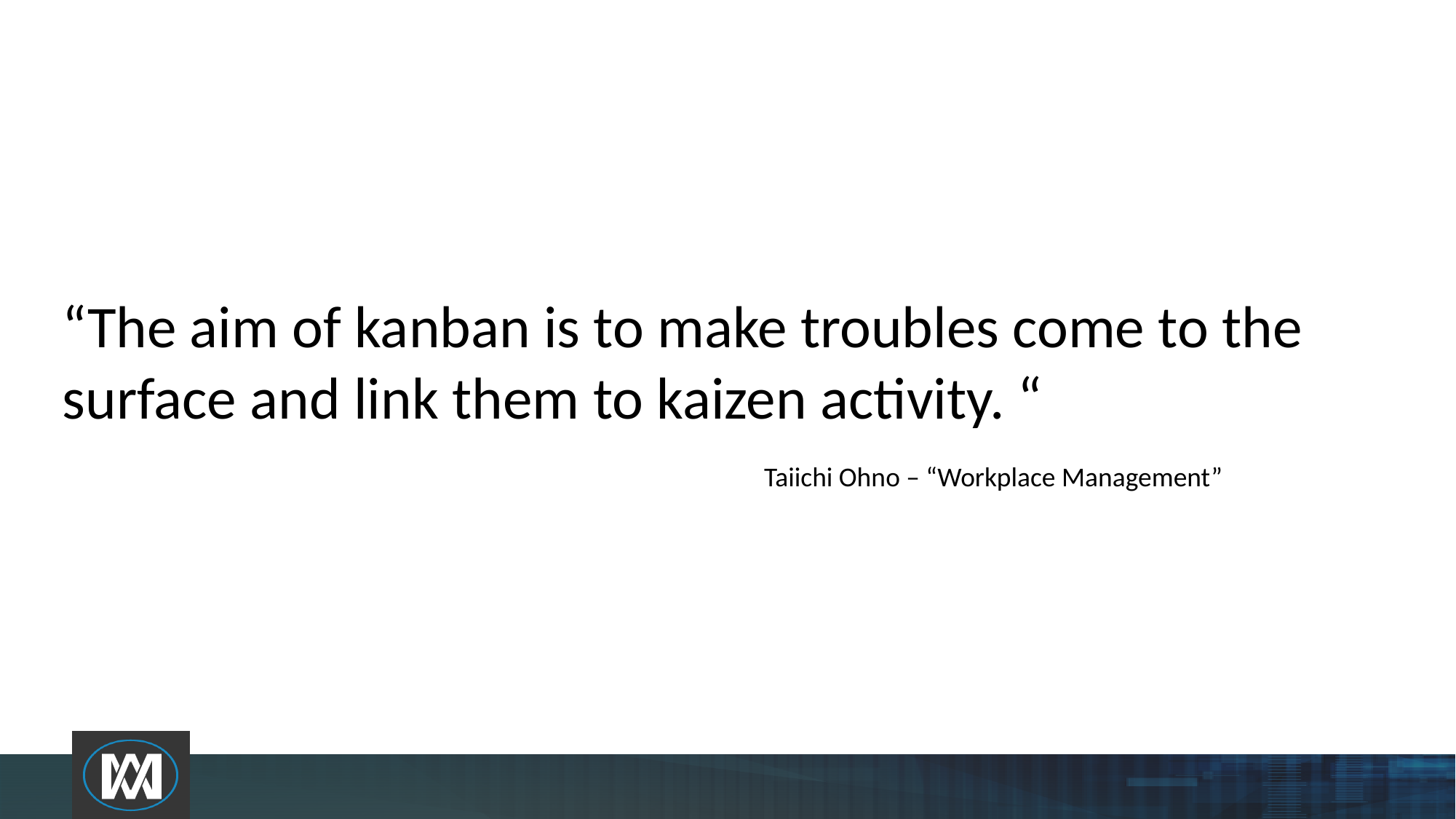

“The aim of kanban is to make troubles come to the surface and link them to kaizen activity. “
Taiichi Ohno – “Workplace Management”